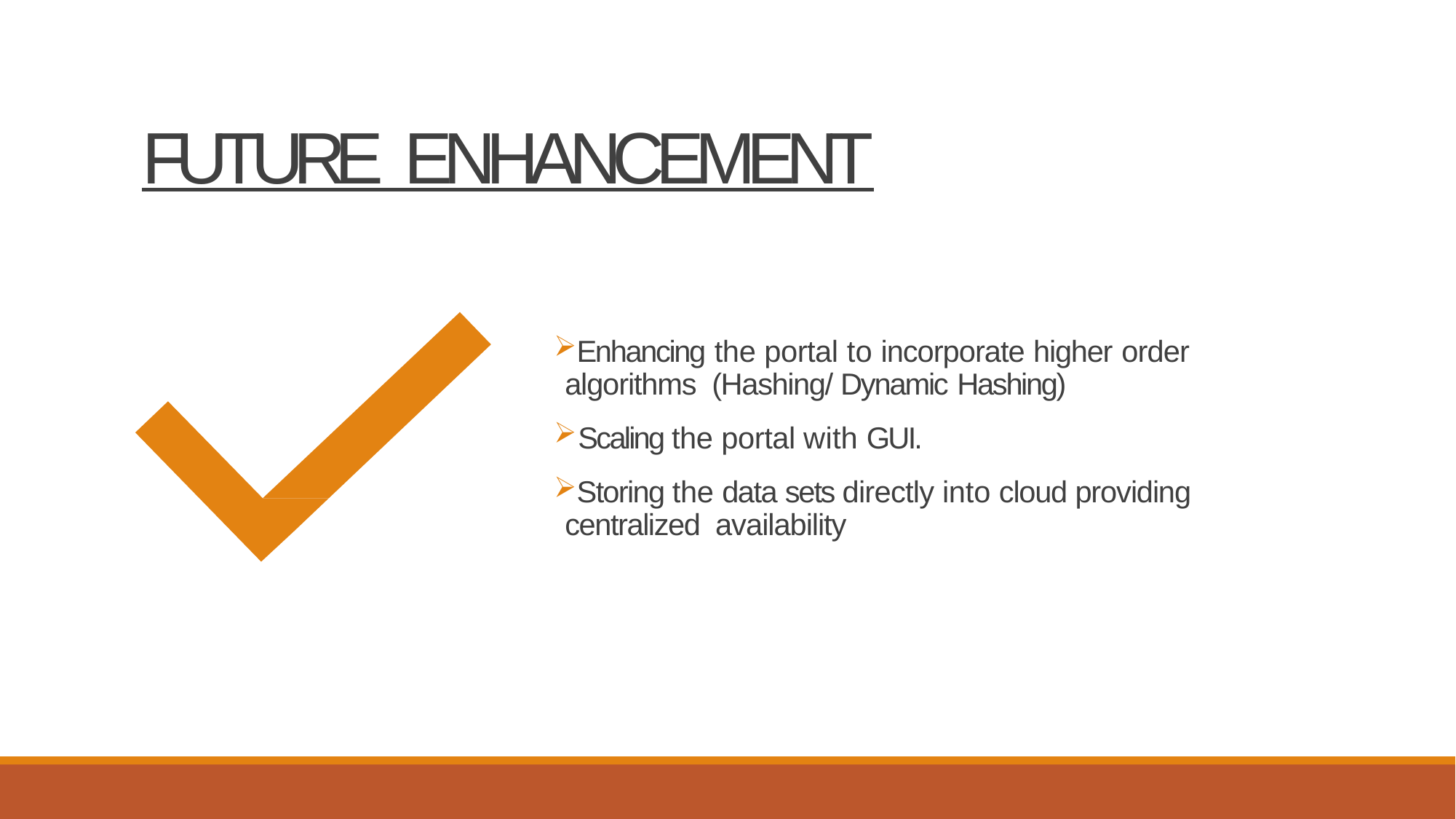

# FUTURE ENHANCEMENT

Enhancing the portal to incorporate higher order algorithms  (Hashing/ Dynamic Hashing)
Scaling the portal with GUI.
Storing the data sets directly into cloud providing centralized  availability